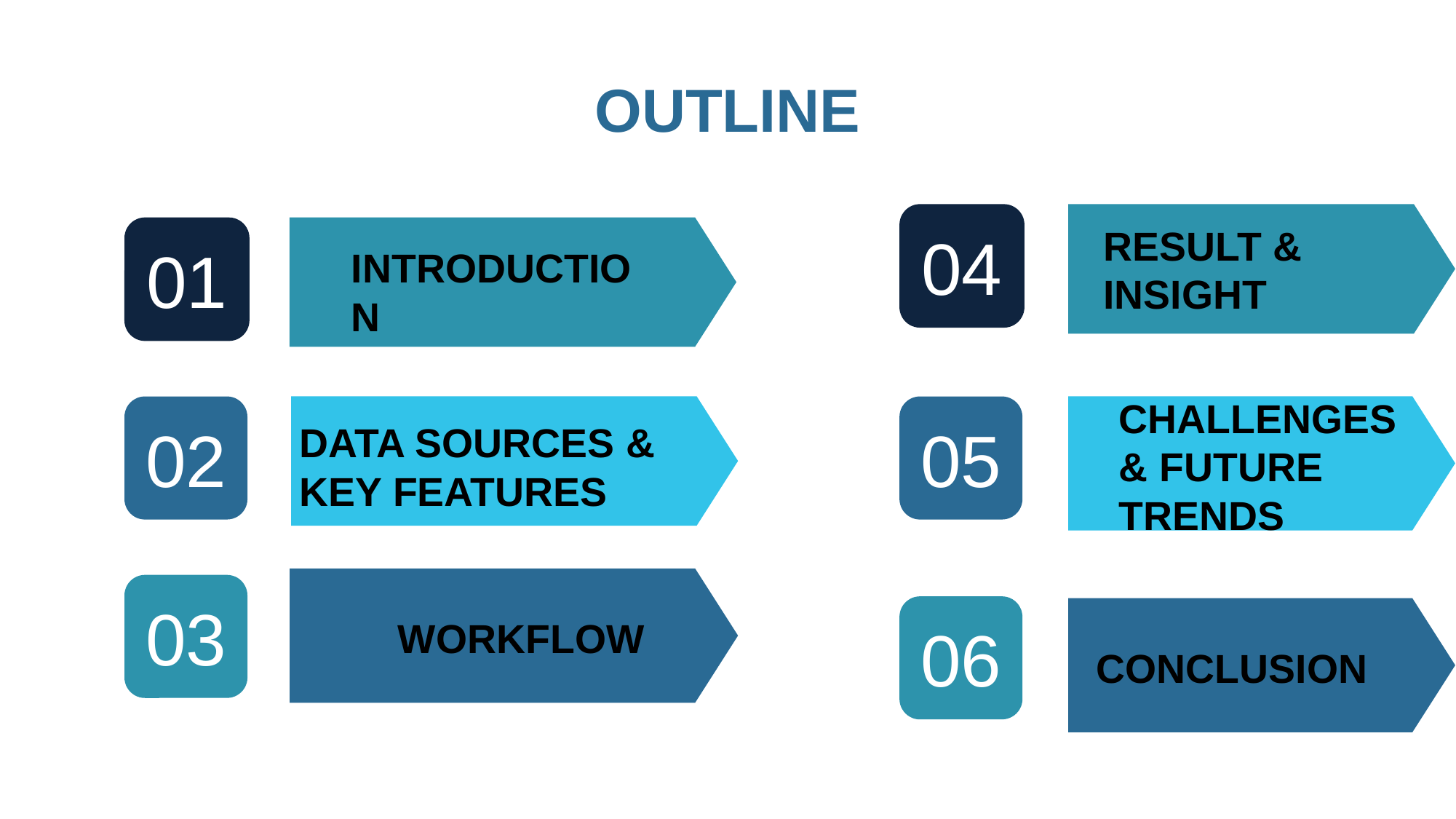

# OUTLINE
04

01
RESULT & INSIGHT
INTRODUCTION

02

05
DATA SOURCES & KEY FEATURES
CHALLENGES & FUTURE TRENDS

03

Week 3
06

Week 3

WORKFLOW
CONCLUSION